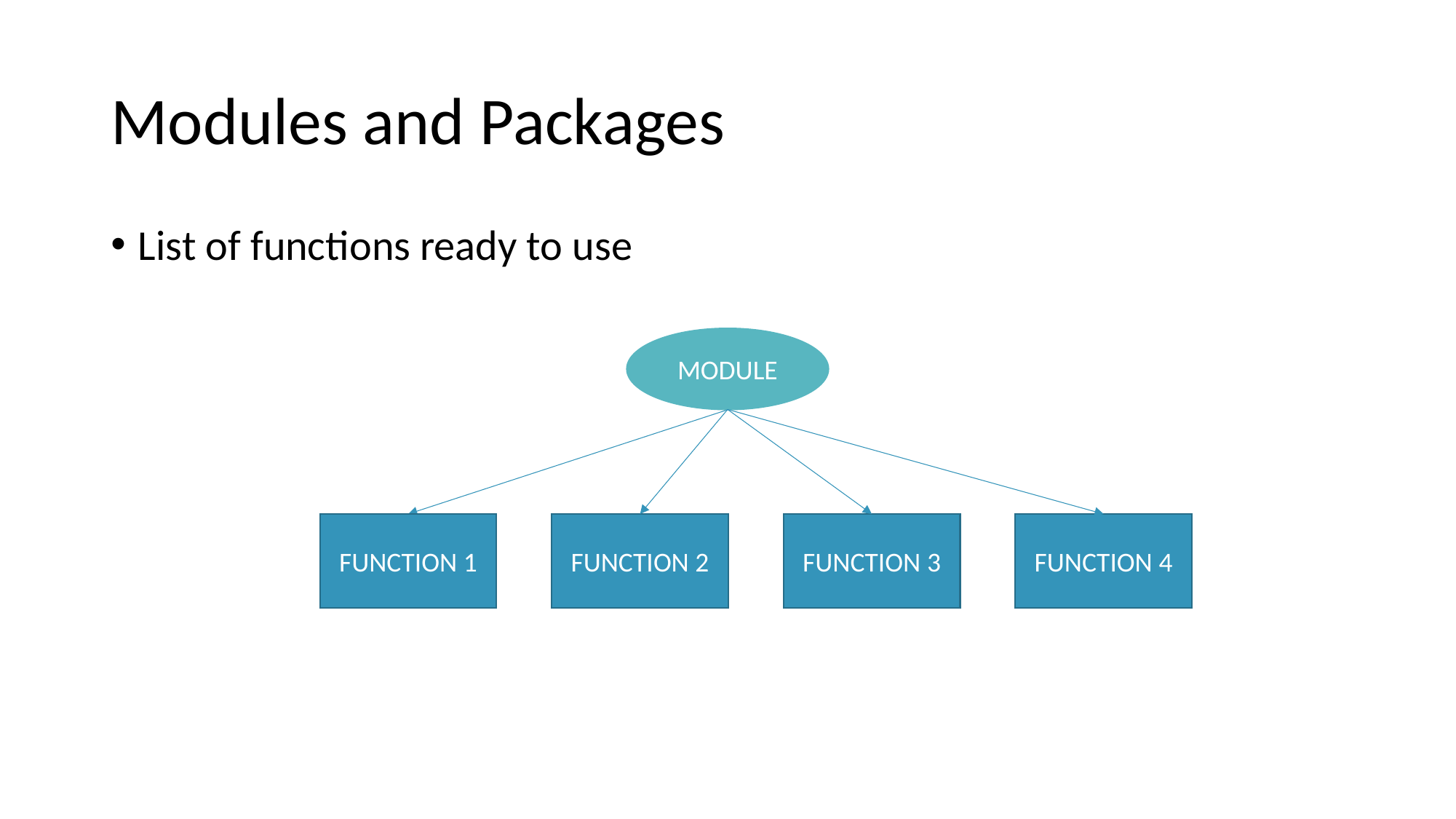

# Modules and Packages
List of functions ready to use
MODULE
FUNCTION 1
FUNCTION 2
FUNCTION 3
FUNCTION 4